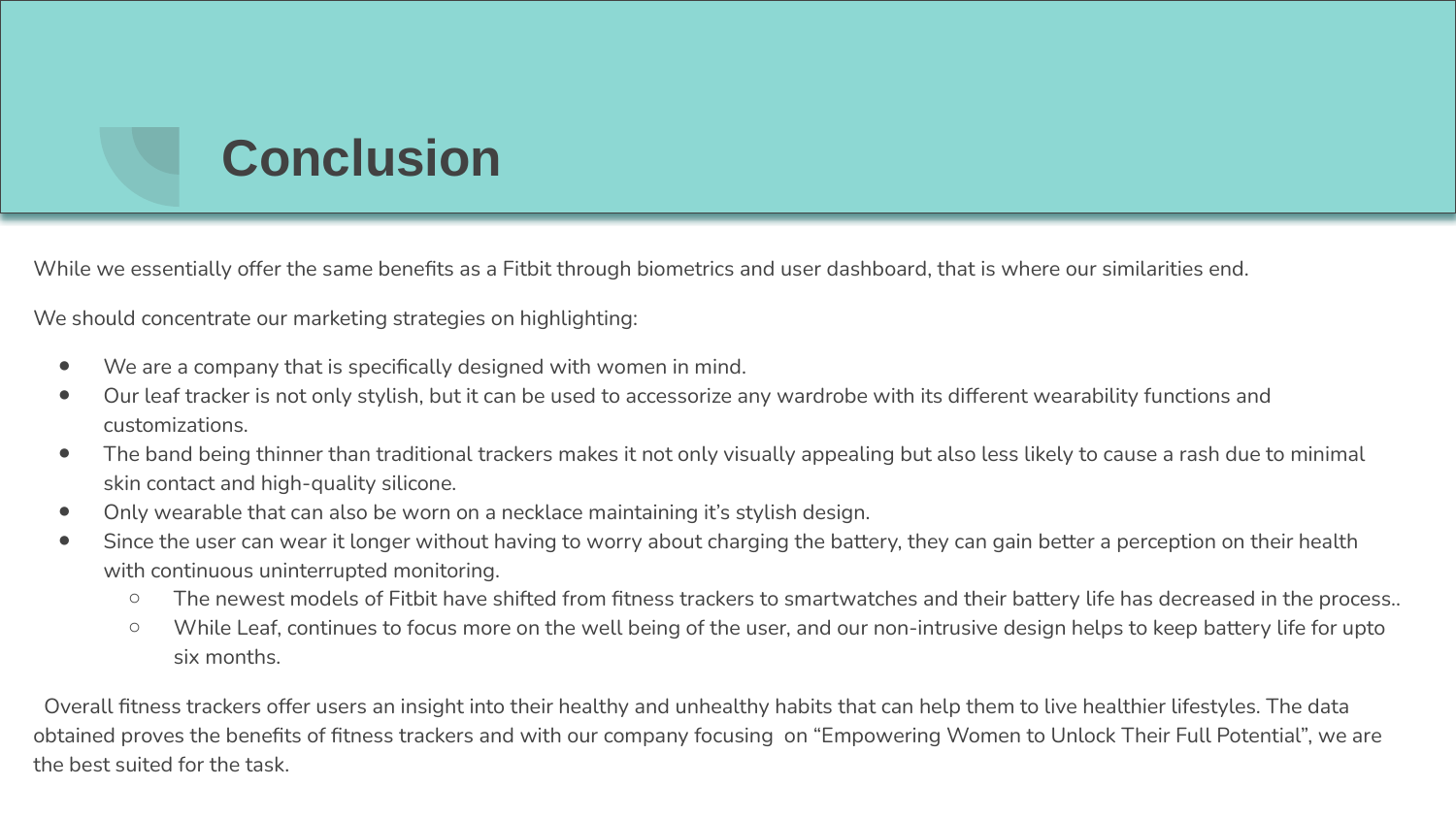

# Conclusion
While we essentially offer the same benefits as a Fitbit through biometrics and user dashboard, that is where our similarities end.
We should concentrate our marketing strategies on highlighting:
We are a company that is specifically designed with women in mind.
Our leaf tracker is not only stylish, but it can be used to accessorize any wardrobe with its different wearability functions and customizations.
The band being thinner than traditional trackers makes it not only visually appealing but also less likely to cause a rash due to minimal skin contact and high-quality silicone.
Only wearable that can also be worn on a necklace maintaining it’s stylish design.
Since the user can wear it longer without having to worry about charging the battery, they can gain better a perception on their health with continuous uninterrupted monitoring.
The newest models of Fitbit have shifted from fitness trackers to smartwatches and their battery life has decreased in the process..
While Leaf, continues to focus more on the well being of the user, and our non-intrusive design helps to keep battery life for upto six months.
  Overall fitness trackers offer users an insight into their healthy and unhealthy habits that can help them to live healthier lifestyles. The data obtained proves the benefits of fitness trackers and with our company focusing  on “Empowering Women to Unlock Their Full Potential”, we are the best suited for the task.